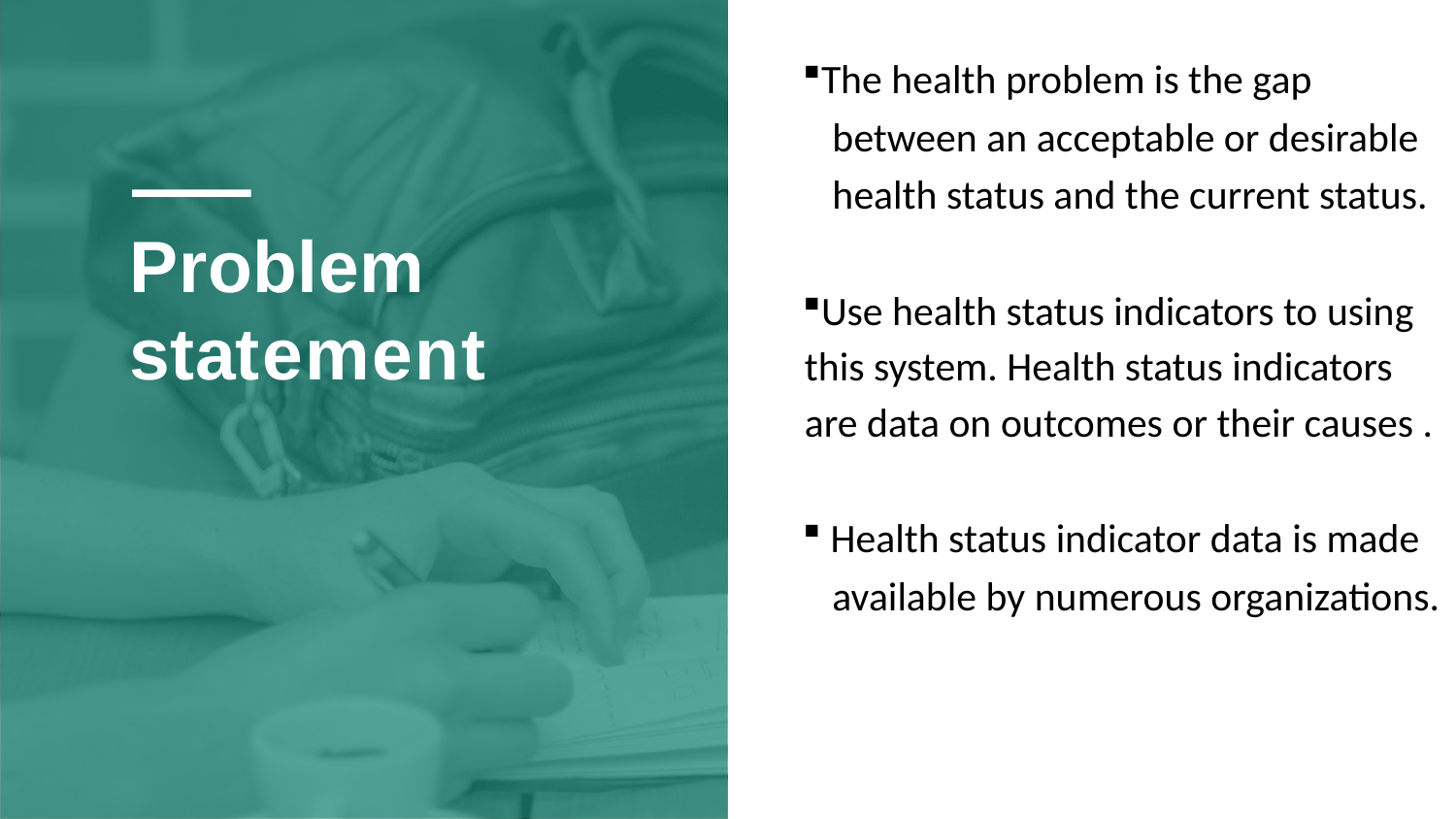

The health problem is the gap
   between an acceptable or desirable
   health status and the current status.

Use health status indicators to using this system. Health status indicators are data on outcomes or their causes .

 Health status indicator data is made
   available by numerous organizations.
# Problem  statement